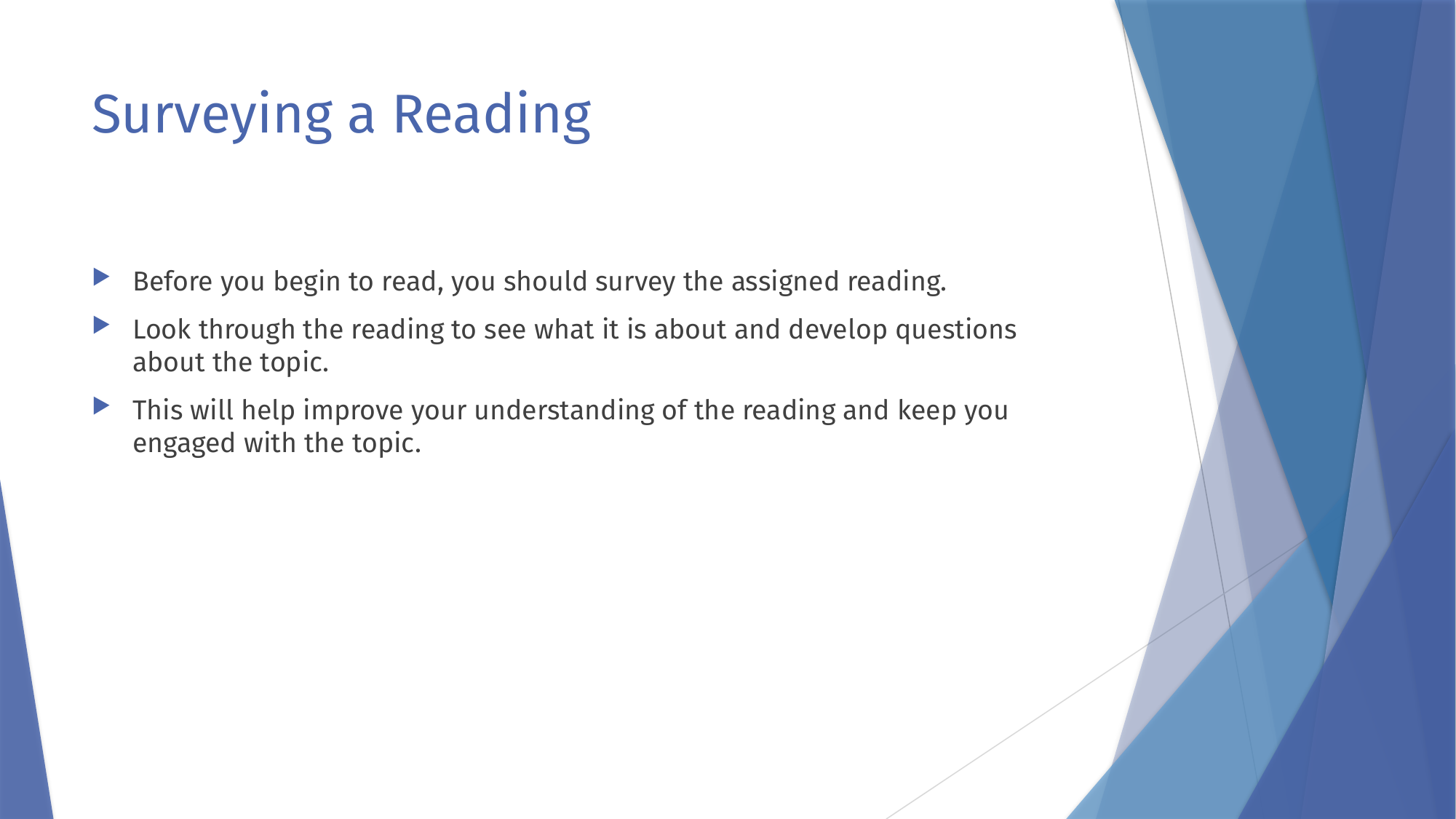

# Surveying a Reading
Before you begin to read, you should survey the assigned reading.
Look through the reading to see what it is about and develop questions about the topic.
This will help improve your understanding of the reading and keep you engaged with the topic.